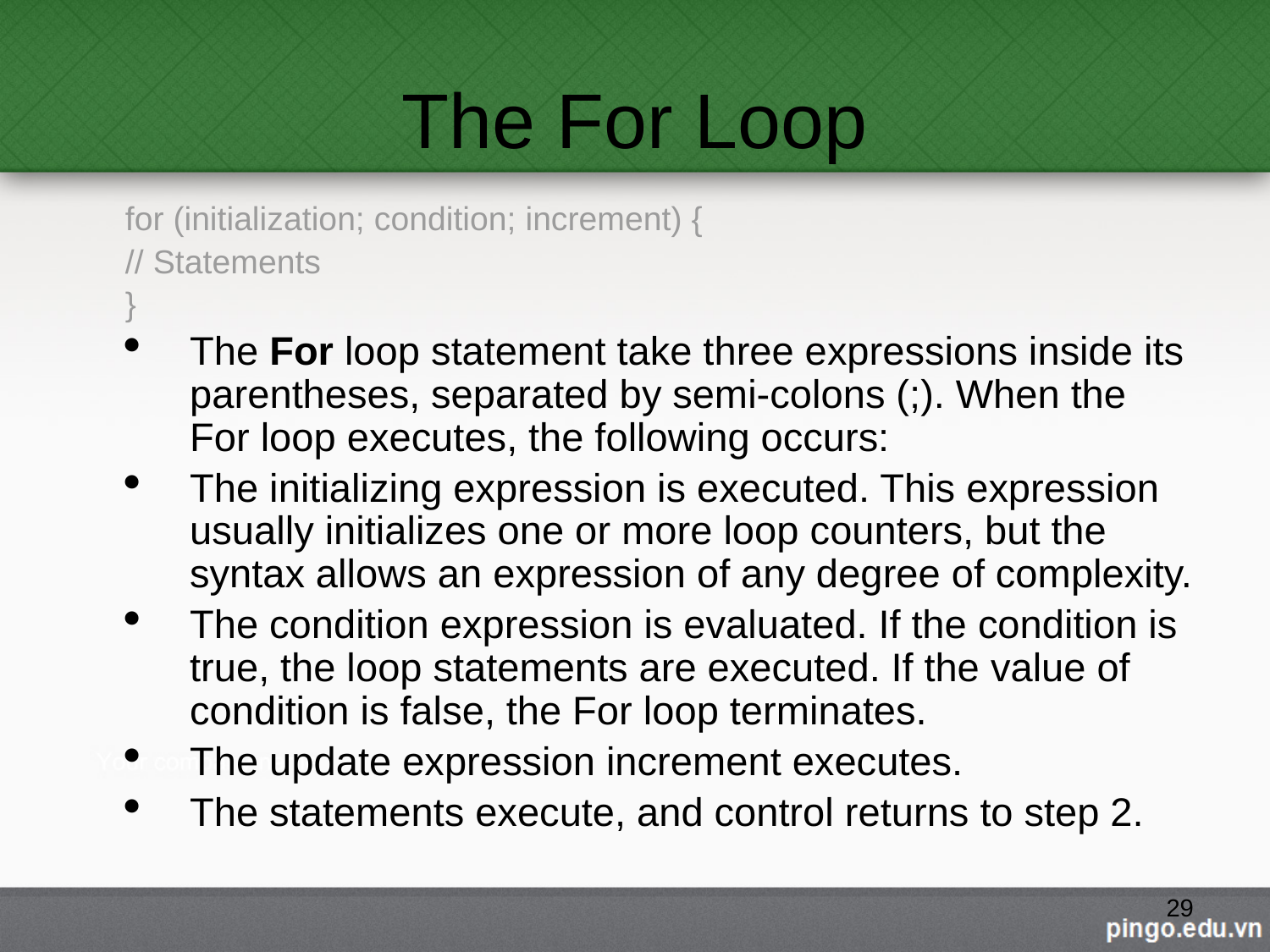

# The For Loop
for (initialization; condition; increment) {
	// Statements
}
The For loop statement take three expressions inside its parentheses, separated by semi-colons (;). When the For loop executes, the following occurs:
The initializing expression is executed. This expression usually initializes one or more loop counters, but the syntax allows an expression of any degree of complexity.
The condition expression is evaluated. If the condition is true, the loop statements are executed. If the value of condition is false, the For loop terminates.
The update expression increment executes.
The statements execute, and control returns to step 2.
29